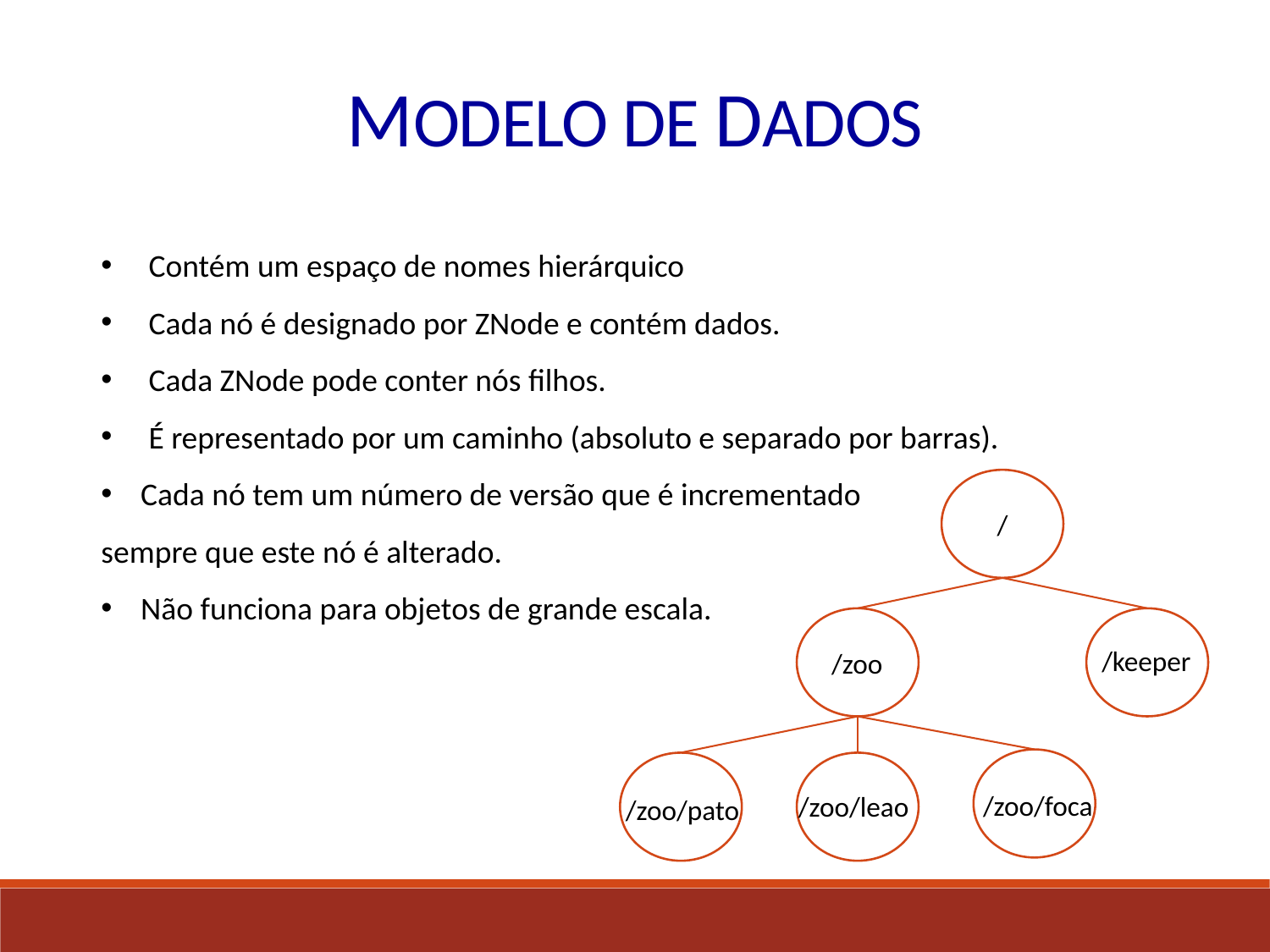

MODELO DE DADOS
Contém um espaço de nomes hierárquico
Cada nó é designado por ZNode e contém dados.
Cada ZNode pode conter nós filhos.
É representado por um caminho (absoluto e separado por barras).
Cada nó tem um número de versão que é incrementado
sempre que este nó é alterado.
Não funciona para objetos de grande escala.
/

/zoo

/zoo/pato
/keeper
/zoo/foca
/zoo/leao